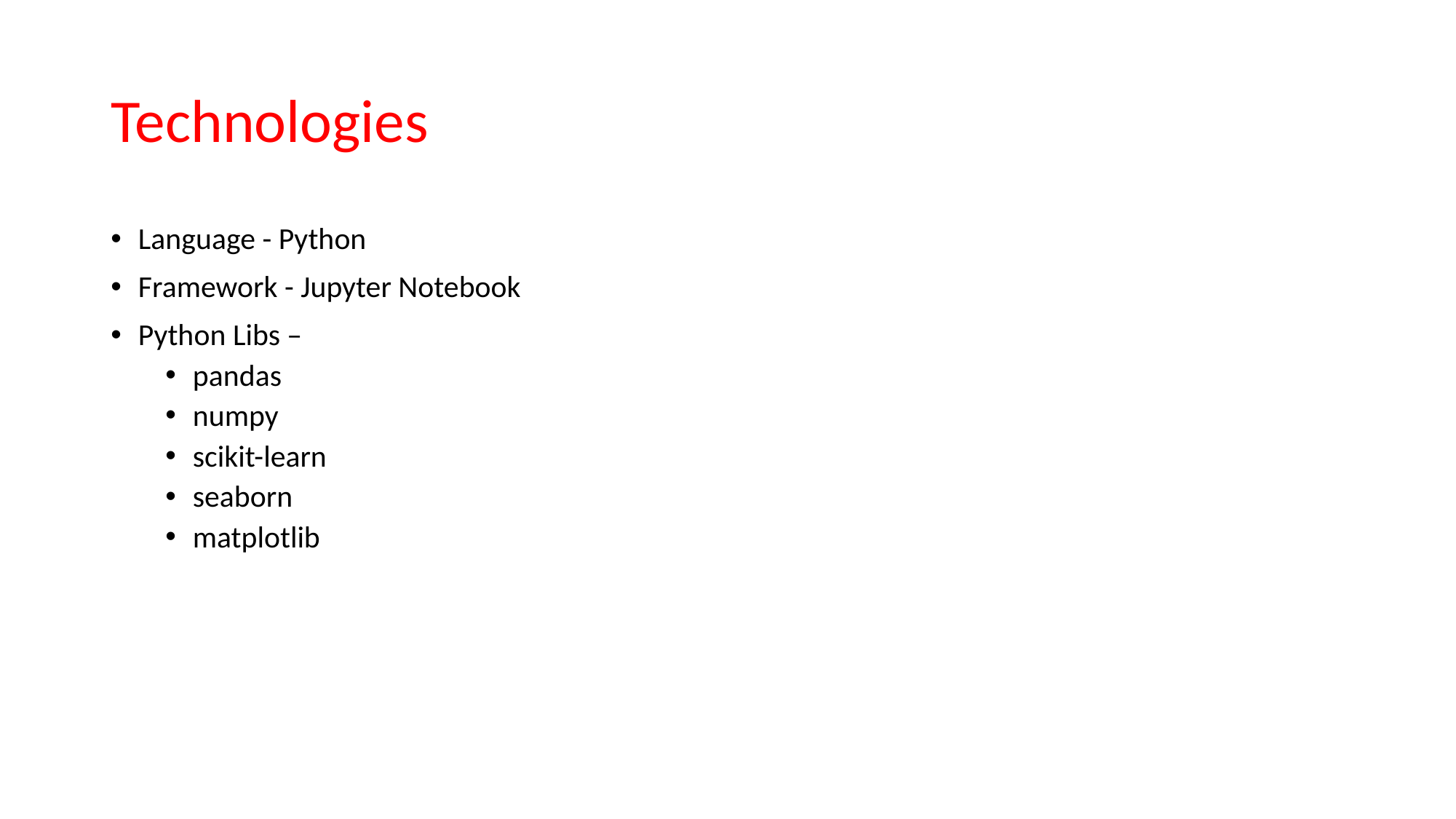

# Technologies
Language - Python
Framework - Jupyter Notebook
Python Libs –
pandas
numpy
scikit-learn
seaborn
matplotlib